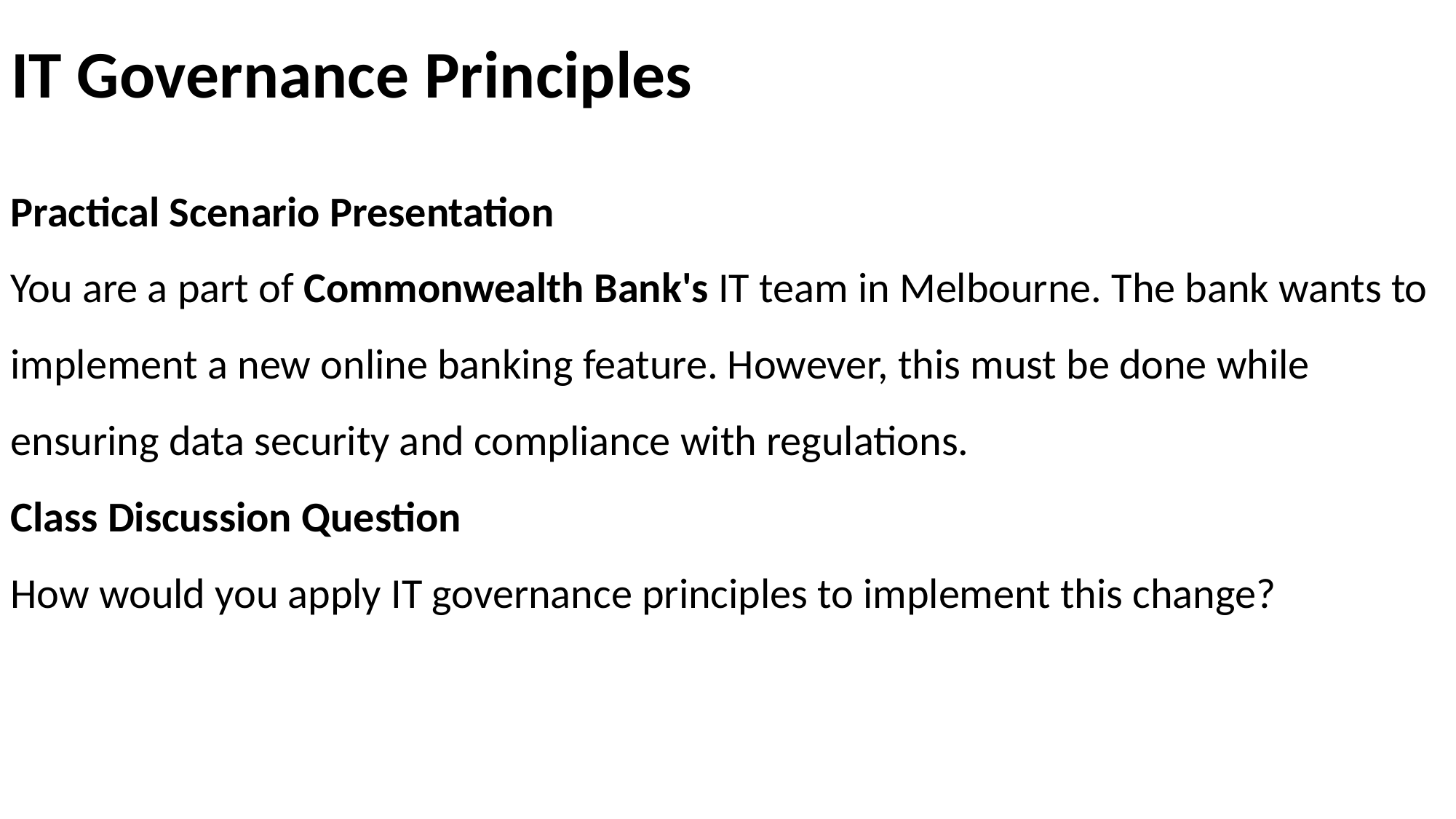

# IT Governance Principles
Practical Scenario Presentation
You are a part of Commonwealth Bank's IT team in Melbourne. The bank wants to implement a new online banking feature. However, this must be done while ensuring data security and compliance with regulations.
Class Discussion Question
How would you apply IT governance principles to implement this change?